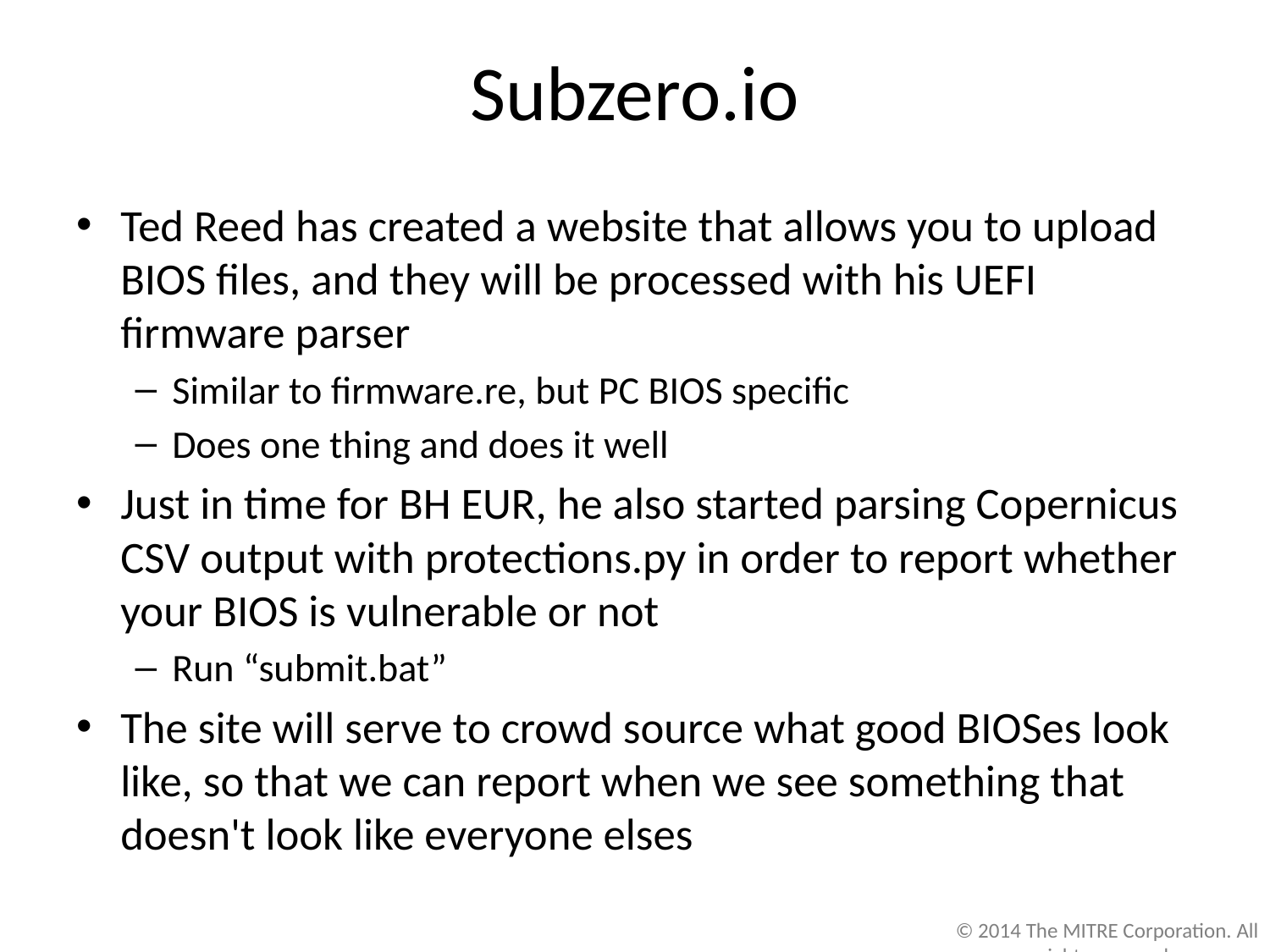

# Subzero.io
Ted Reed has created a website that allows you to upload BIOS files, and they will be processed with his UEFI firmware parser
Similar to firmware.re, but PC BIOS specific
Does one thing and does it well
Just in time for BH EUR, he also started parsing Copernicus CSV output with protections.py in order to report whether your BIOS is vulnerable or not
Run “submit.bat”
The site will serve to crowd source what good BIOSes look like, so that we can report when we see something that doesn't look like everyone elses
© 2014 The MITRE Corporation. All rights reserved.